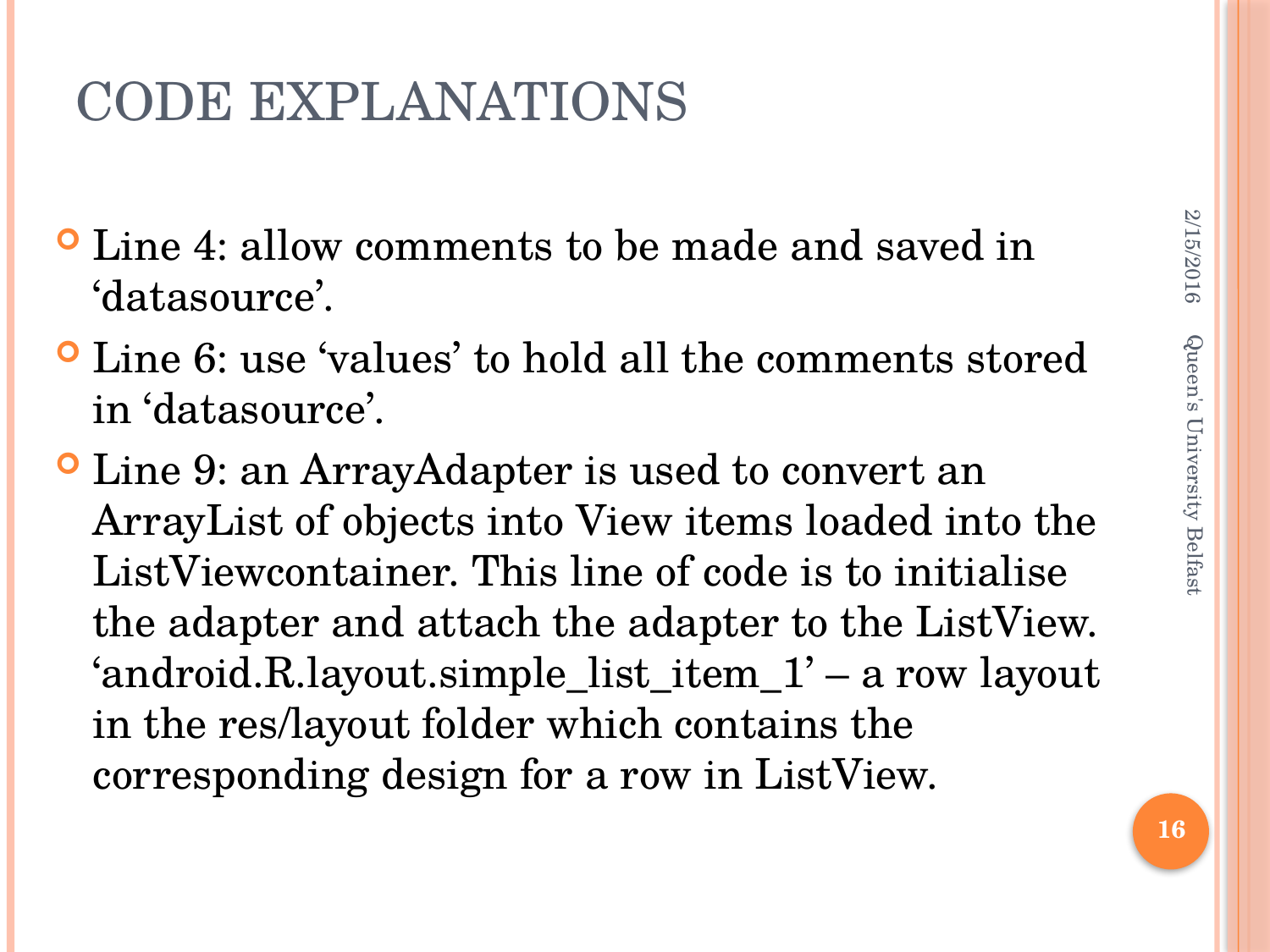

# Code explanations
2/15/2016
Line 4: allow comments to be made and saved in ‘datasource’.
Line 6: use ‘values’ to hold all the comments stored in ‘datasource’.
Line 9: an ArrayAdapter is used to convert an ArrayList of objects into View items loaded into the ListViewcontainer. This line of code is to initialise the adapter and attach the adapter to the ListView. ‘android.R.layout.simple_list_item_1’ – a row layout in the res/layout folder which contains the corresponding design for a row in ListView.

Queen's University Belfast
16